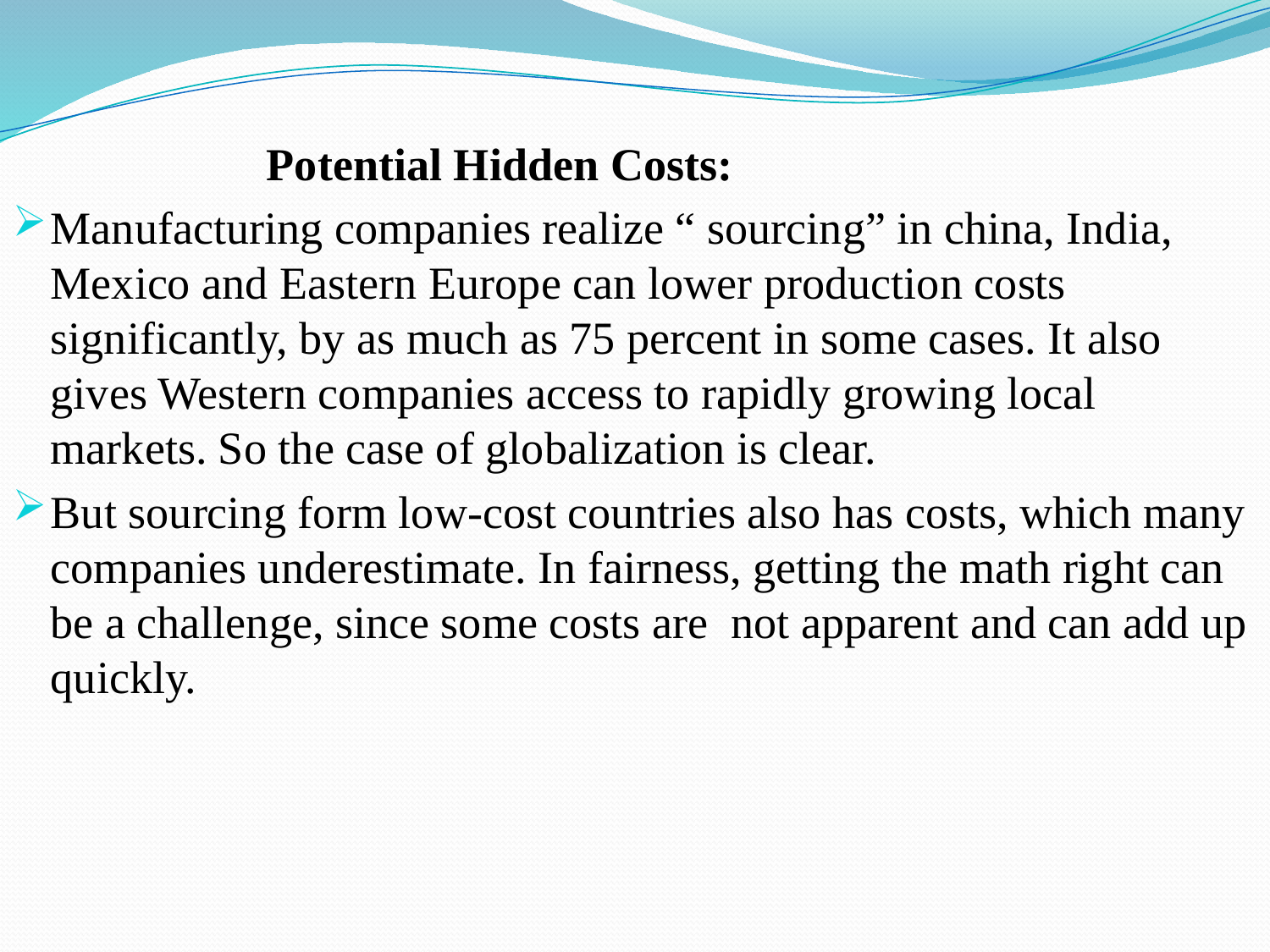

Potential Hidden Costs:
Manufacturing companies realize “ sourcing” in china, India, Mexico and Eastern Europe can lower production costs significantly, by as much as 75 percent in some cases. It also gives Western companies access to rapidly growing local markets. So the case of globalization is clear.
But sourcing form low-cost countries also has costs, which many companies underestimate. In fairness, getting the math right can be a challenge, since some costs are  not apparent and can add up quickly.